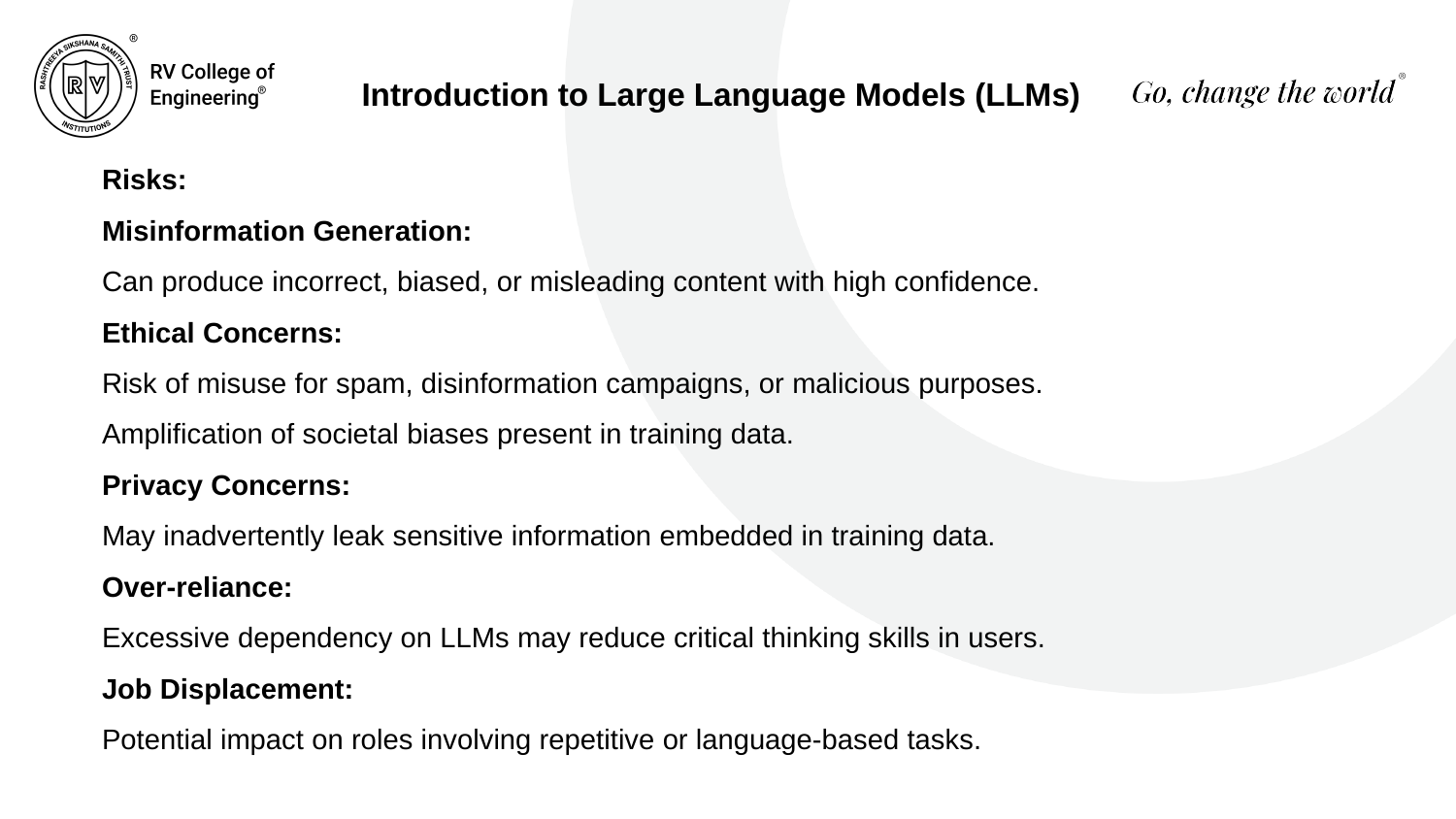

Introduction to Large Language Models (LLMs)
Risks:
Misinformation Generation:
Can produce incorrect, biased, or misleading content with high confidence.
Ethical Concerns:
Risk of misuse for spam, disinformation campaigns, or malicious purposes.
Amplification of societal biases present in training data.
Privacy Concerns:
May inadvertently leak sensitive information embedded in training data.
Over-reliance:
Excessive dependency on LLMs may reduce critical thinking skills in users.
Job Displacement:
Potential impact on roles involving repetitive or language-based tasks.